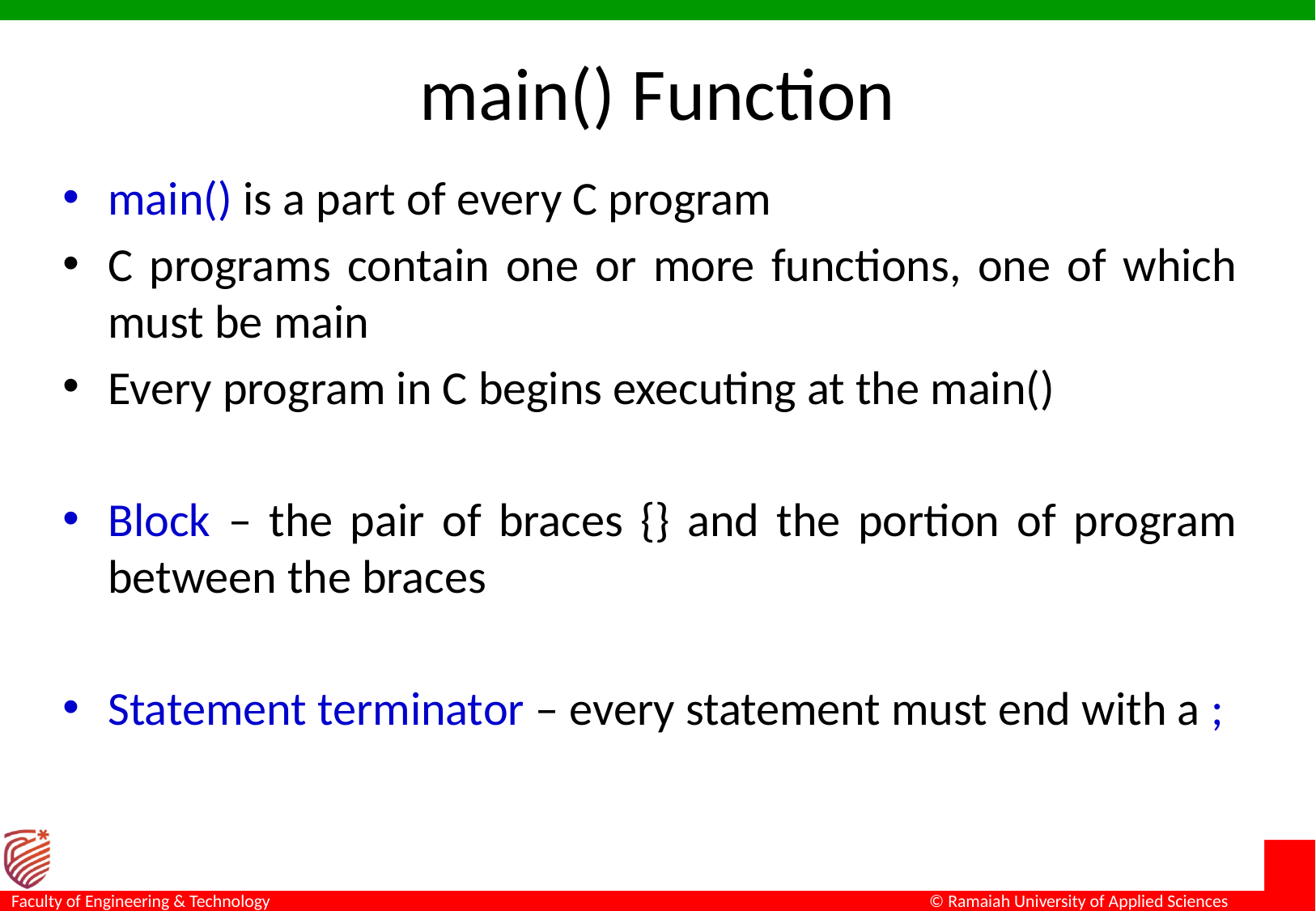

# main() Function
main() is a part of every C program
C programs contain one or more functions, one of which must be main
Every program in C begins executing at the main()

Block – the pair of braces {} and the portion of program between the braces

Statement terminator – every statement must end with a ;